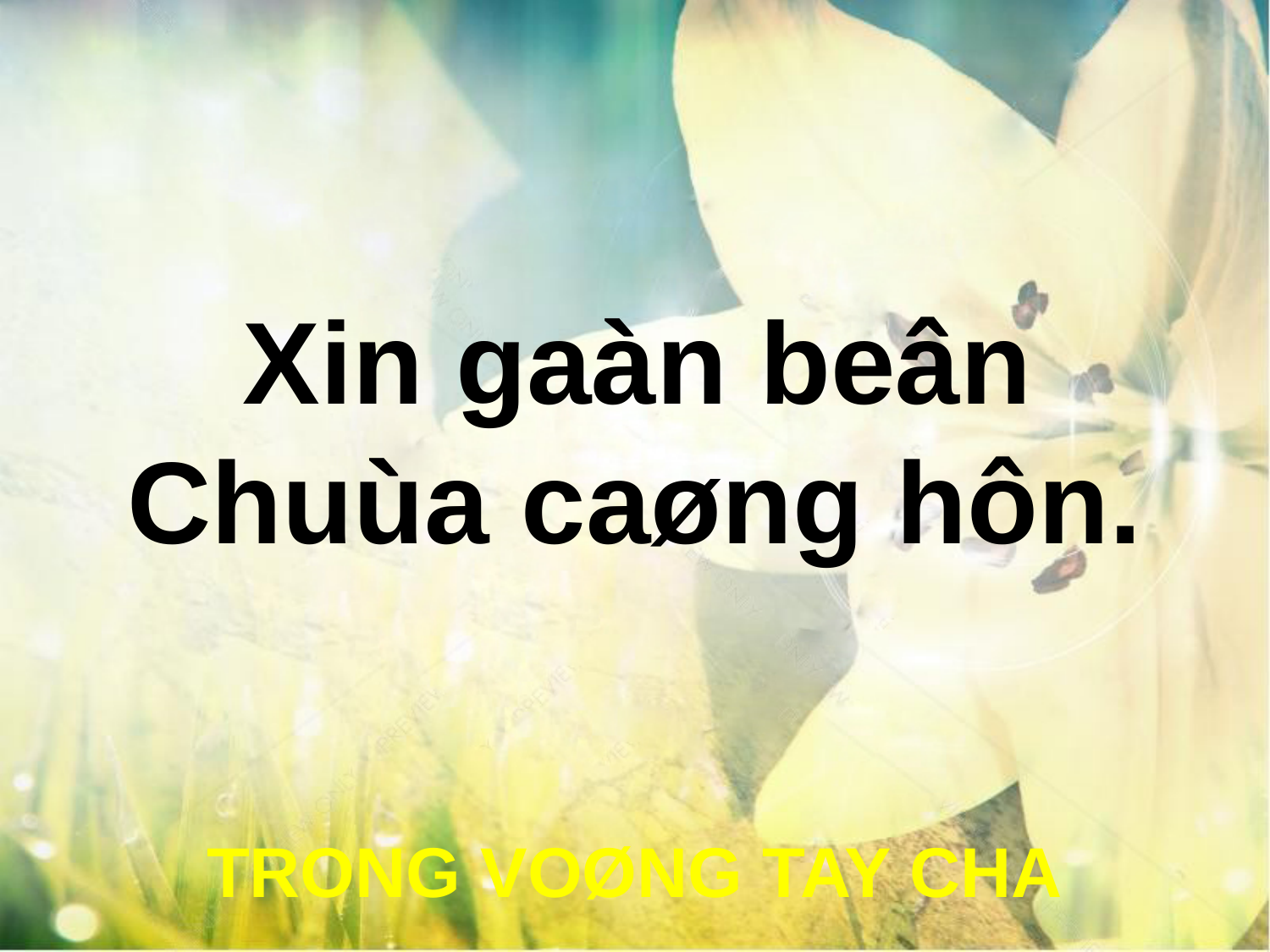

Xin gaàn beân
Chuùa caøng hôn.
TRONG VOØNG TAY CHA